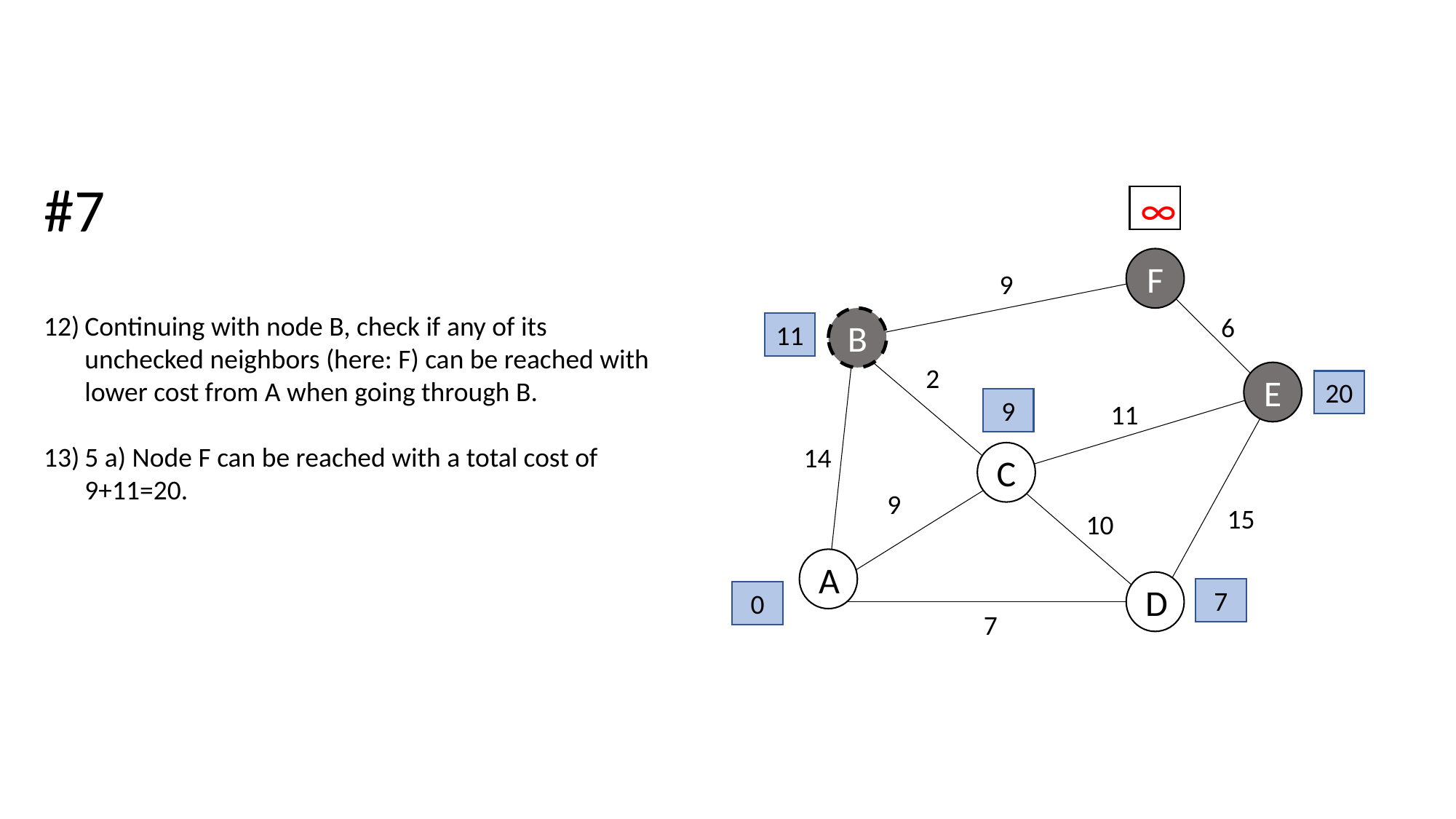

#7
∞
F
9
Continuing with node B, check if any of its unchecked neighbors (here: F) can be reached with lower cost from A when going through B.

5 a) Node F can be reached with a total cost of 9+11=20.
6
B
11
2
E
20
9
11
14
C
9
15
10
A
D
7
0
7